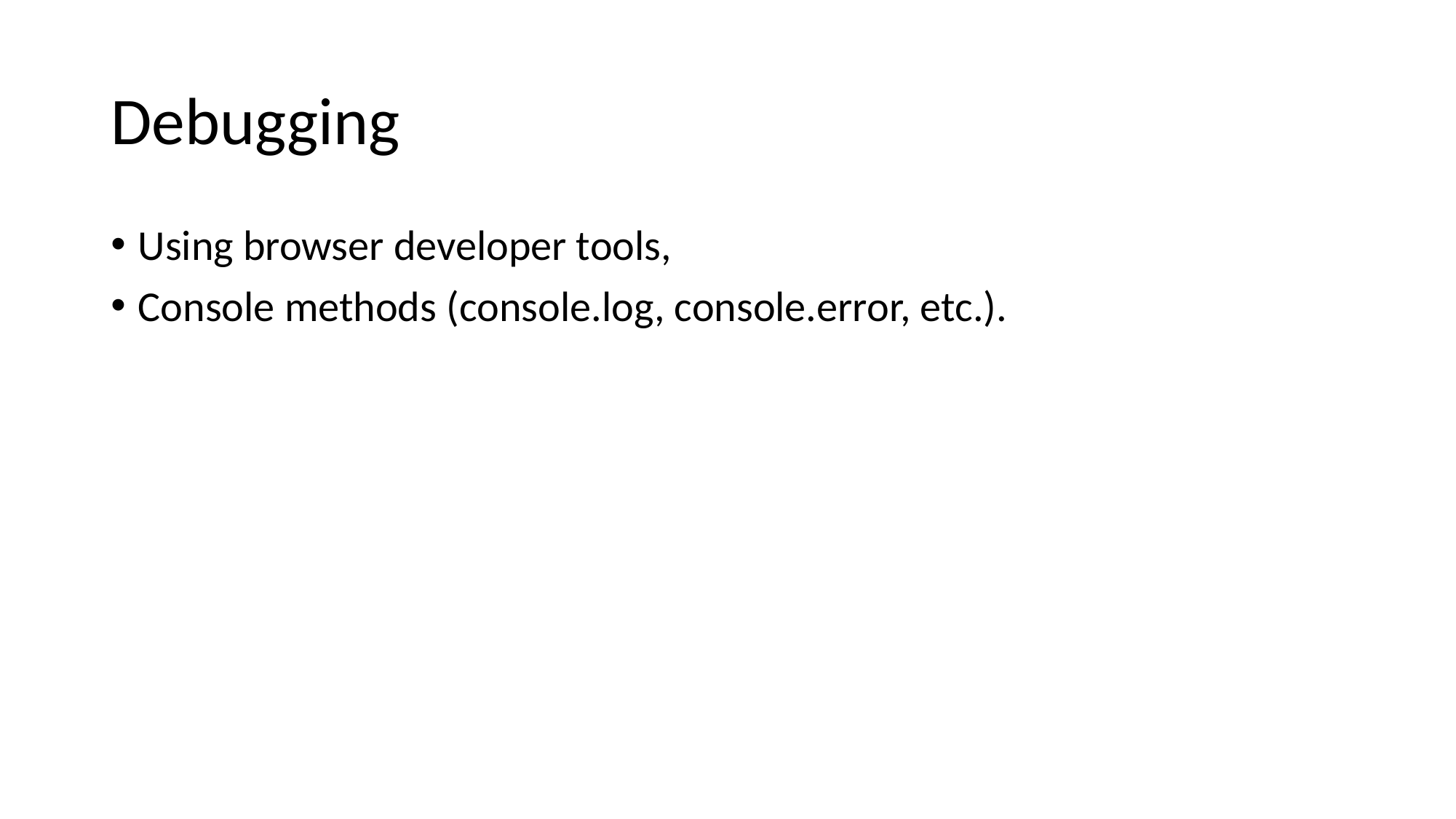

# Debugging
Using browser developer tools,
Console methods (console.log, console.error, etc.).